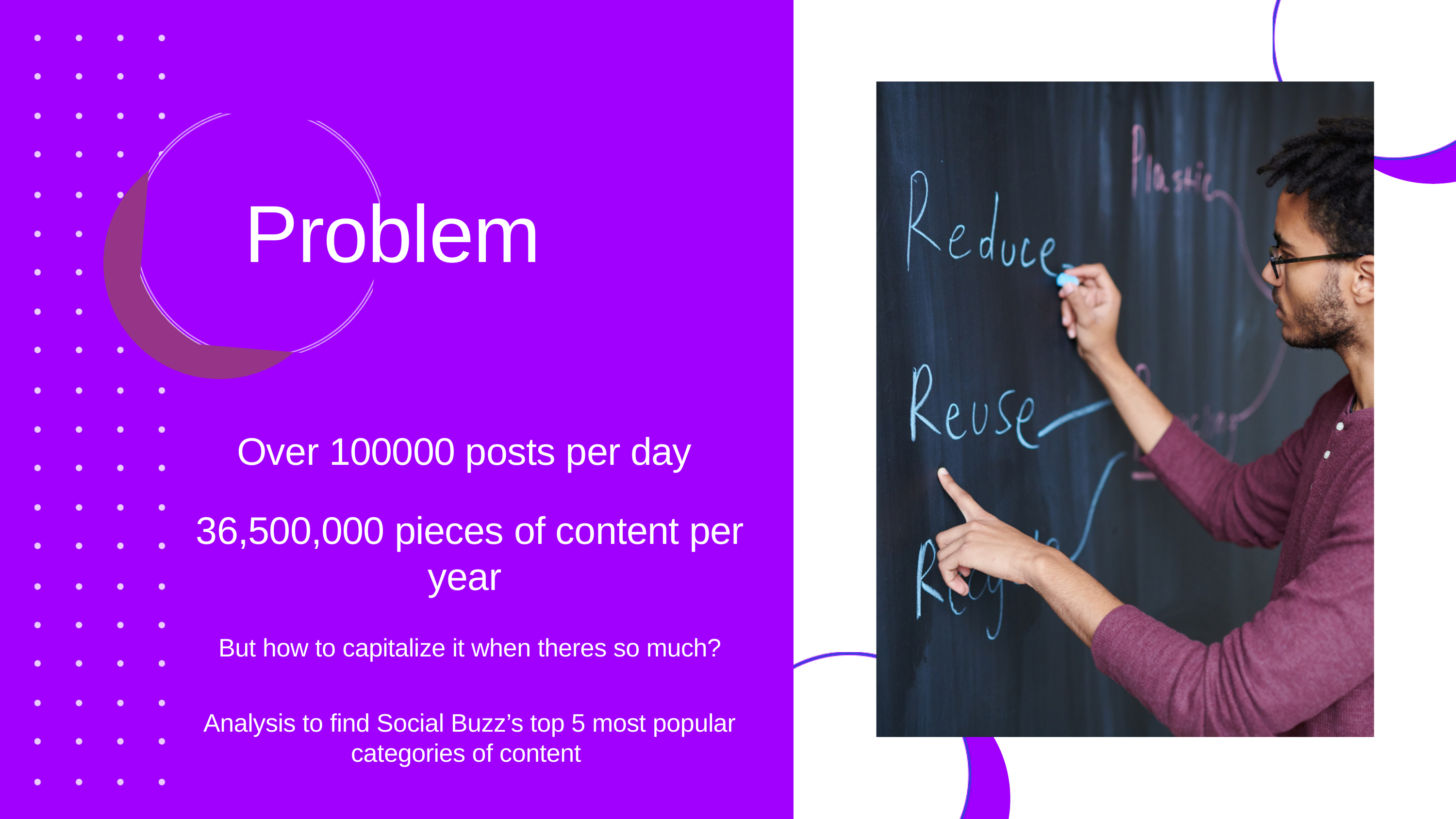

Problem

Over 100000 posts per day
36,500,000 pieces of content per year

But how to capitalize it when theres so much?

Analysis to find Social Buzz’s top 5 most popular categories of content